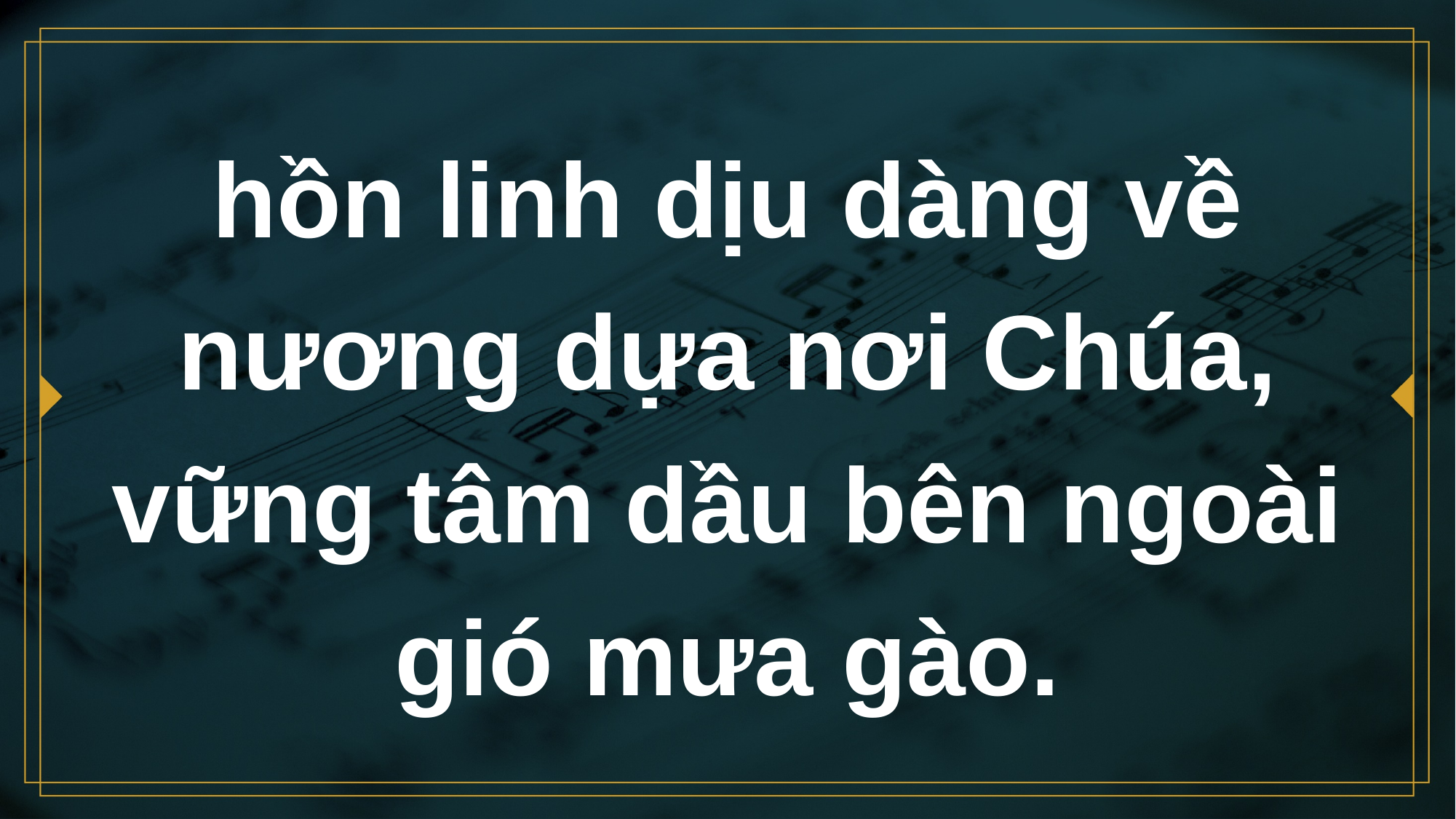

# hồn linh dịu dàng về nương dựa nơi Chúa, vững tâm dầu bên ngoài gió mưa gào.